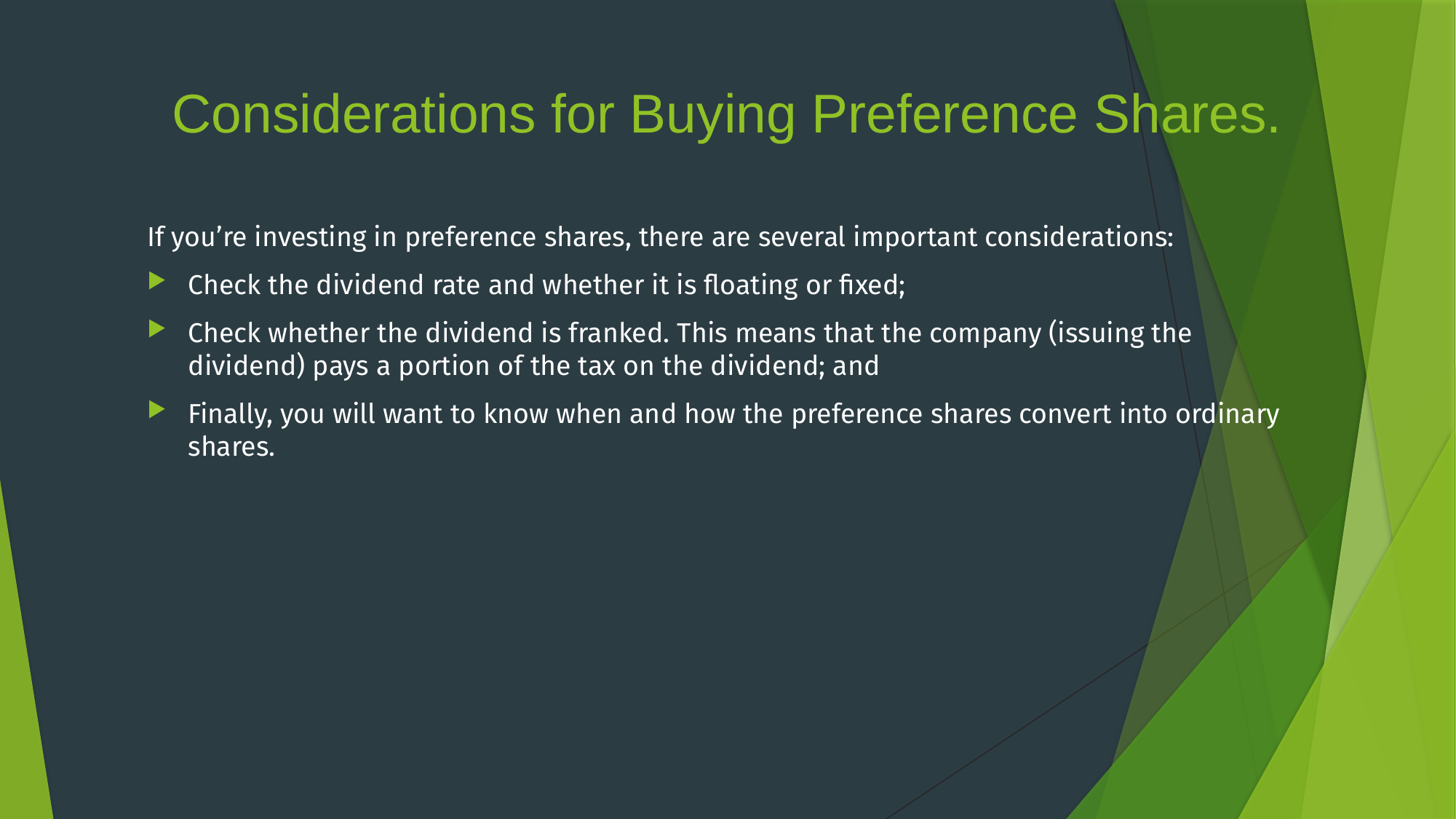

# Considerations for Buying Preference Shares.
If you’re investing in preference shares, there are several important considerations:
Check the dividend rate and whether it is floating or fixed;
Check whether the dividend is franked. This means that the company (issuing the dividend) pays a portion of the tax on the dividend; and
Finally, you will want to know when and how the preference shares convert into ordinary shares.